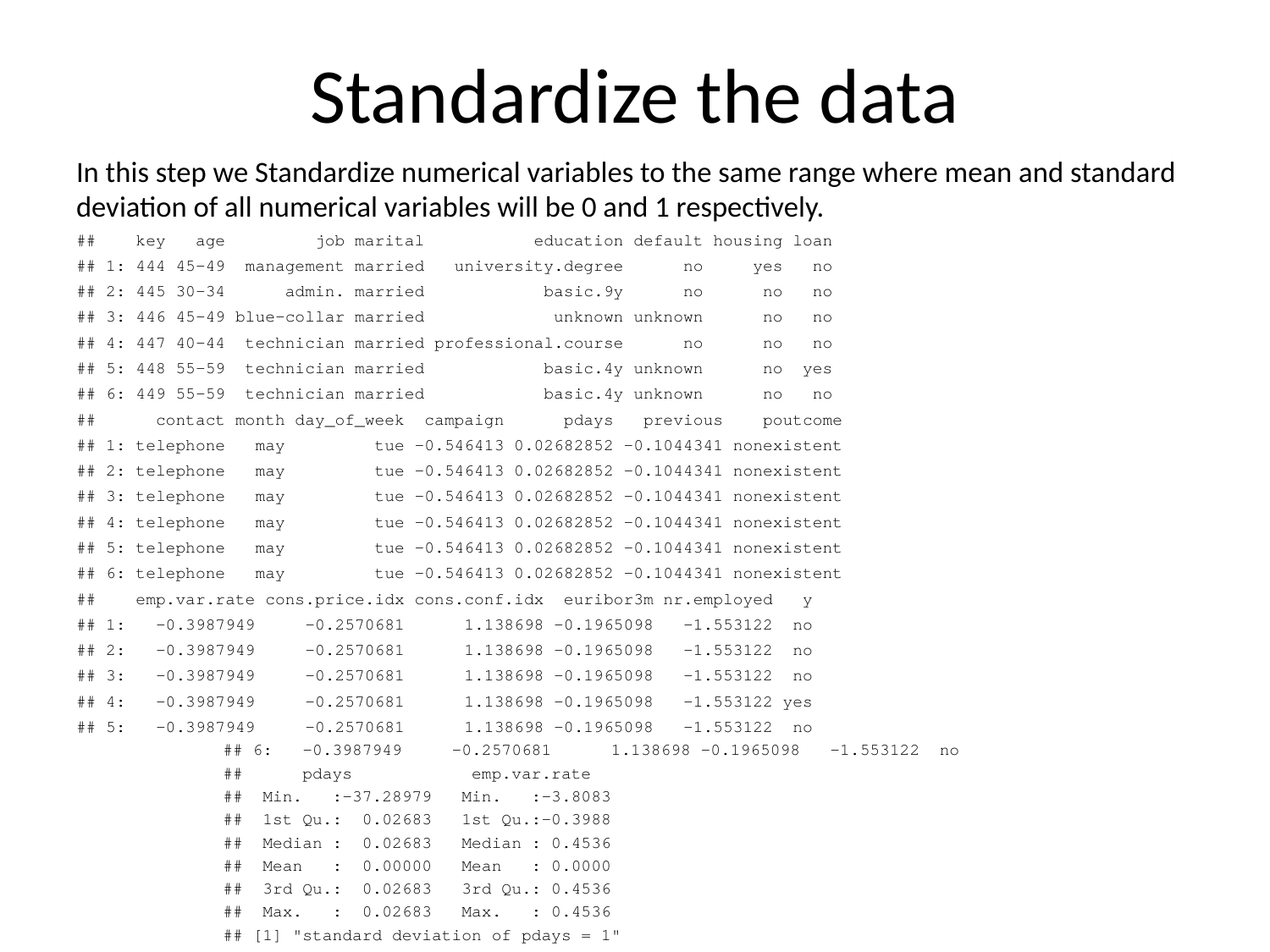

# Standardize the data
In this step we Standardize numerical variables to the same range where mean and standard deviation of all numerical variables will be 0 and 1 respectively.
##    key   age         job marital           education default housing loan
## 1: 444 45-49  management married   university.degree      no     yes   no
## 2: 445 30-34      admin. married            basic.9y      no      no   no
## 3: 446 45-49 blue-collar married             unknown unknown      no   no
## 4: 447 40-44  technician married professional.course      no      no   no
## 5: 448 55-59  technician married            basic.4y unknown      no  yes
## 6: 449 55-59  technician married            basic.4y unknown      no   no
##      contact month day_of_week  campaign      pdays   previous    poutcome
## 1: telephone   may         tue -0.546413 0.02682852 -0.1044341 nonexistent
## 2: telephone   may         tue -0.546413 0.02682852 -0.1044341 nonexistent
## 3: telephone   may         tue -0.546413 0.02682852 -0.1044341 nonexistent
## 4: telephone   may         tue -0.546413 0.02682852 -0.1044341 nonexistent
## 5: telephone   may         tue -0.546413 0.02682852 -0.1044341 nonexistent
## 6: telephone   may         tue -0.546413 0.02682852 -0.1044341 nonexistent
##    emp.var.rate cons.price.idx cons.conf.idx  euribor3m nr.employed   y
## 1:   -0.3987949     -0.2570681      1.138698 -0.1965098   -1.553122  no
## 2:   -0.3987949     -0.2570681      1.138698 -0.1965098   -1.553122  no
## 3:   -0.3987949     -0.2570681      1.138698 -0.1965098   -1.553122  no
## 4:   -0.3987949     -0.2570681      1.138698 -0.1965098   -1.553122 yes
## 5:   -0.3987949     -0.2570681      1.138698 -0.1965098   -1.553122  no
## 6:   -0.3987949     -0.2570681      1.138698 -0.1965098   -1.553122  no
##      pdays            emp.var.rate
##  Min.   :-37.28979   Min.   :-3.8083
##  1st Qu.:  0.02683   1st Qu.:-0.3988
##  Median :  0.02683   Median : 0.4536
##  Mean   :  0.00000   Mean   : 0.0000
##  3rd Qu.:  0.02683   3rd Qu.: 0.4536
##  Max.   :  0.02683   Max.   : 0.4536
## [1] "standard deviation of pdays = 1"